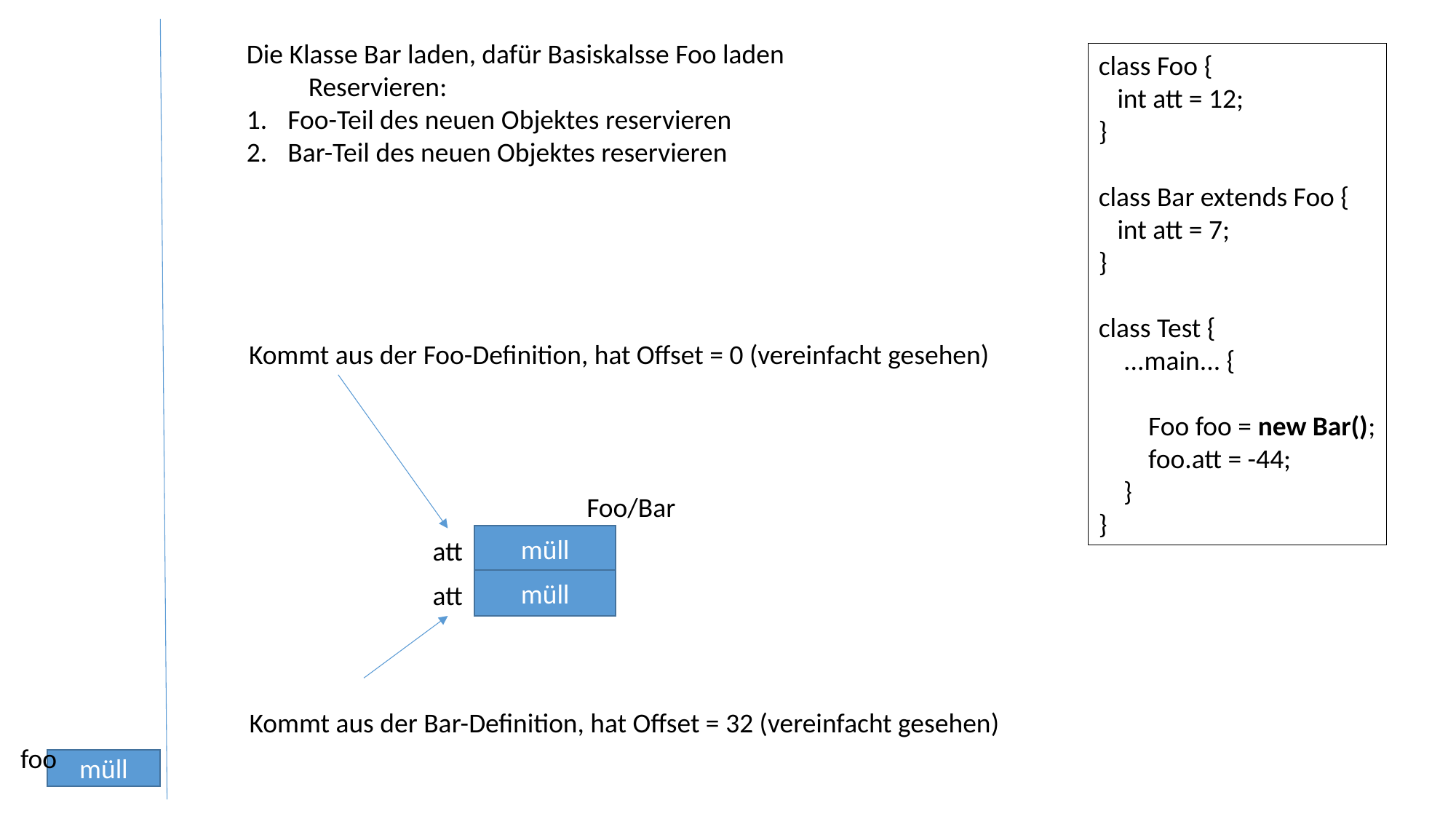

Die Klasse Bar laden, dafür Basiskalsse Foo laden
          Reservieren:
Foo-Teil des neuen Objektes reservieren
Bar-Teil des neuen Objektes reservieren
class Foo {
   int att = 12;
}

class Bar extends Foo {
   int att = 7;
}

class Test {
    ...main... {

        Foo foo = new Bar();
        foo.att = -44;
    }
}
Kommt aus der Foo-Definition, hat Offset = 0 (vereinfacht gesehen)
Foo/Bar
müll
att
müll
att
Kommt aus der Bar-Definition, hat Offset = 32 (vereinfacht gesehen)
foo
müll